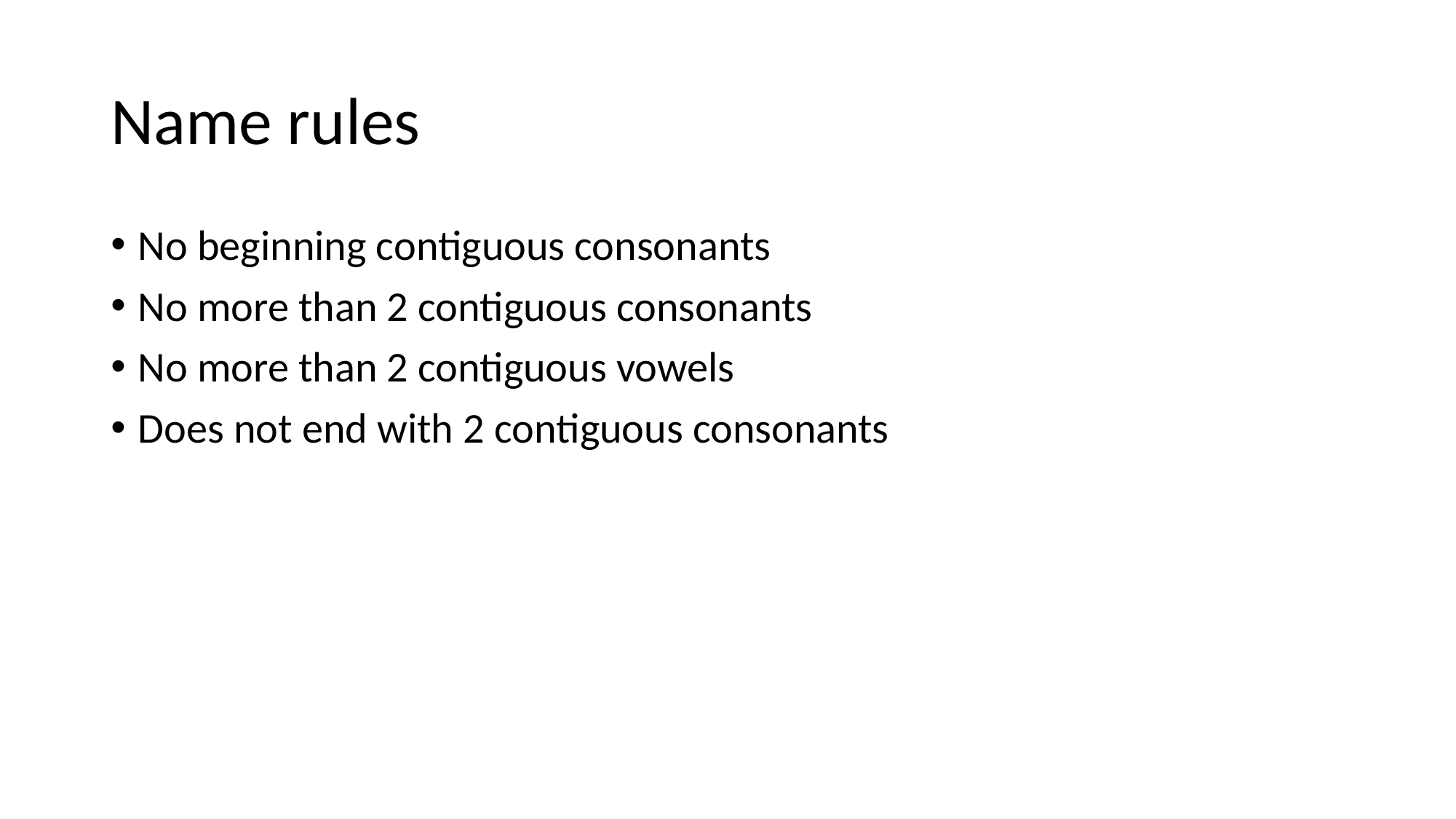

# Name rules
No beginning contiguous consonants
No more than 2 contiguous consonants
No more than 2 contiguous vowels
Does not end with 2 contiguous consonants